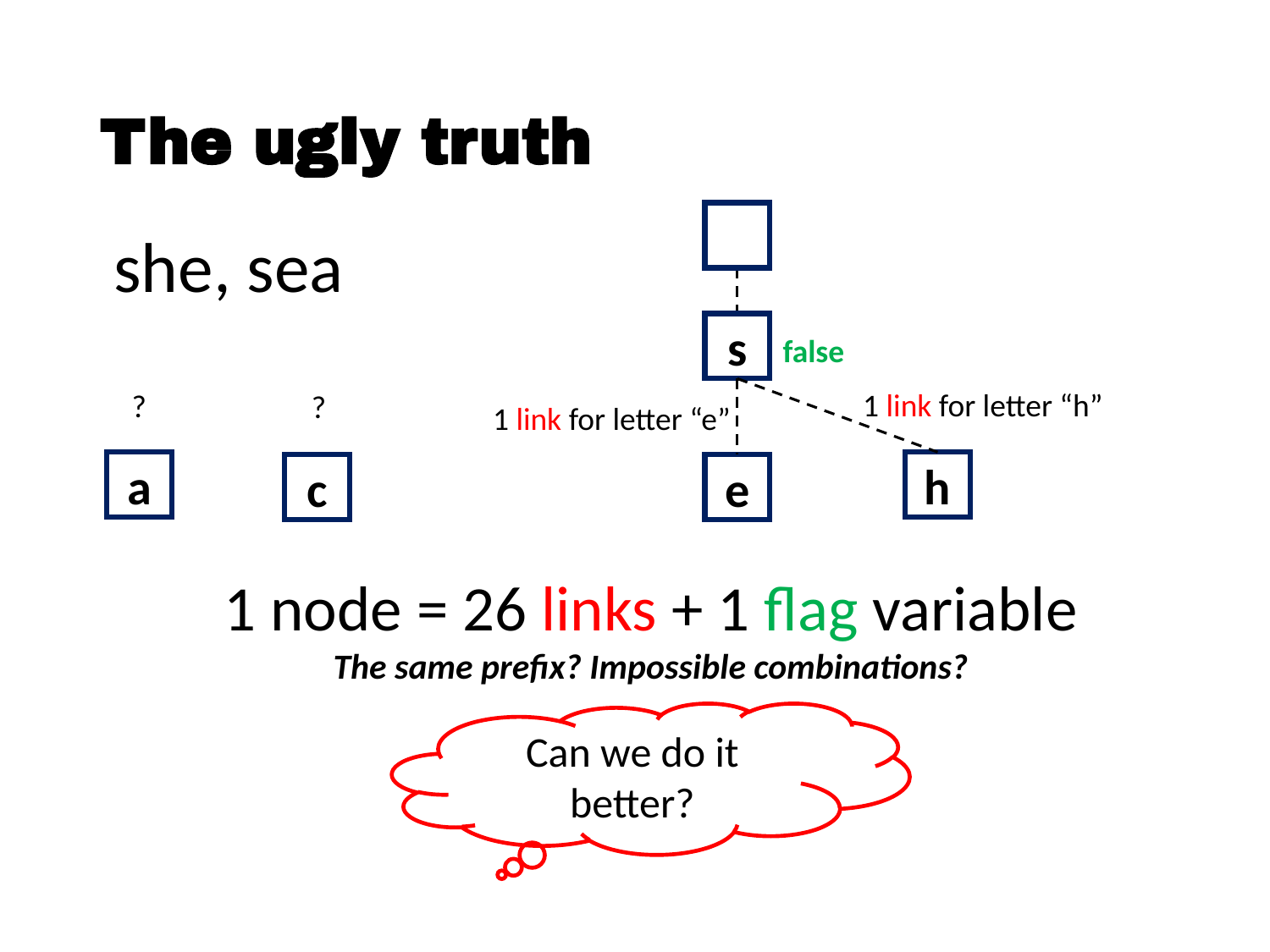

# The ugly truth

she, sea
s
false
1 link for letter “h”
?
?
1 link for letter “e”
a
h
c
e
1 node = 26 links + 1 flag variable
The same prefix? Impossible combinations?
Can we do it better?